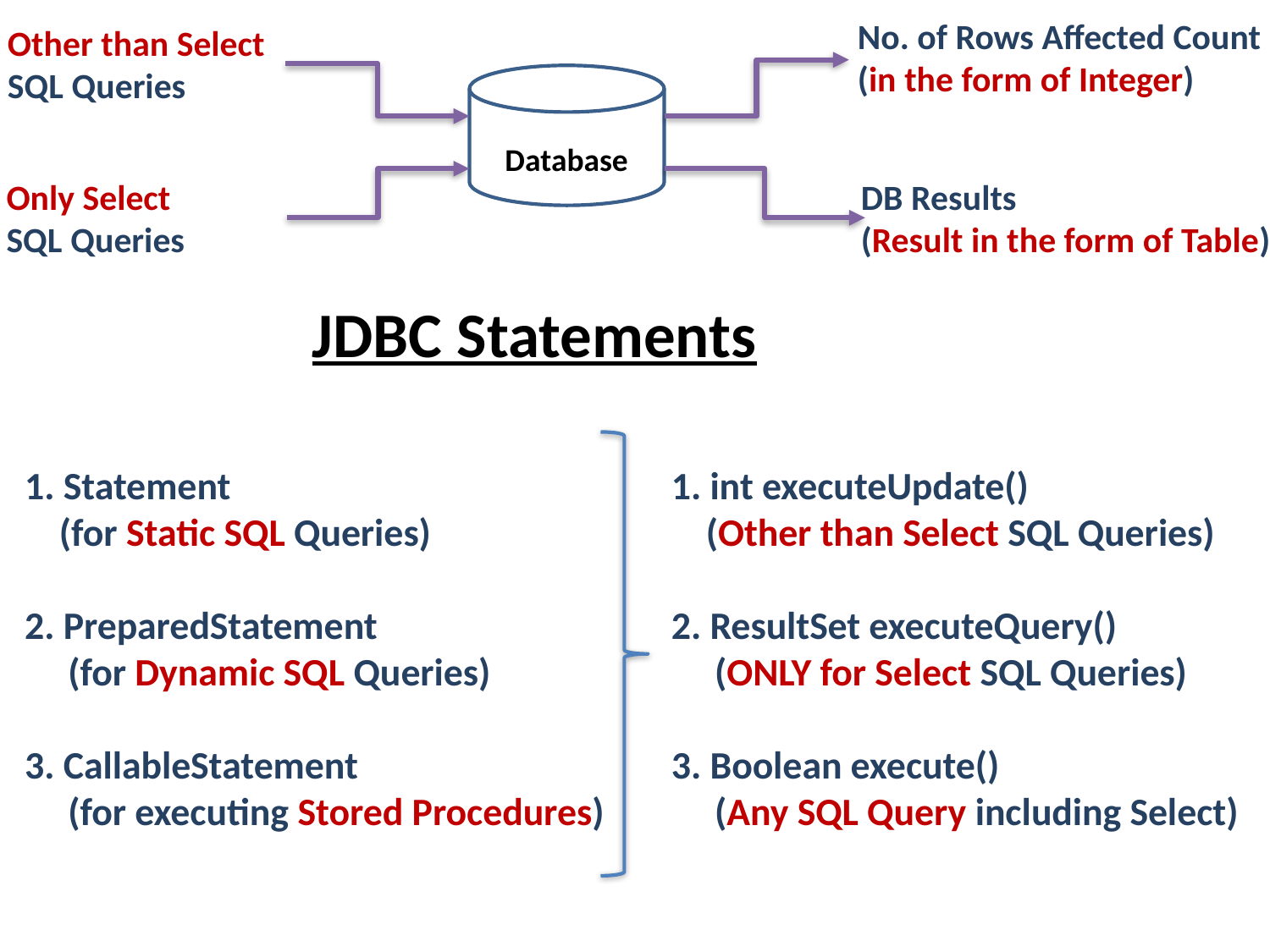

No. of Rows Affected Count
(in the form of Integer)
Other than Select
SQL Queries

Database
Only Select
SQL Queries
DB Results
(Result in the form of Table)
JDBC Statements

1. Statement
    (for Static SQL Queries)

2. PreparedStatement
     (for Dynamic SQL Queries)

3. CallableStatement
     (for executing Stored Procedures)
1. int executeUpdate()
    (Other than Select SQL Queries)

2. ResultSet executeQuery()
     (ONLY for Select SQL Queries)

3. Boolean execute()
     (Any SQL Query including Select)